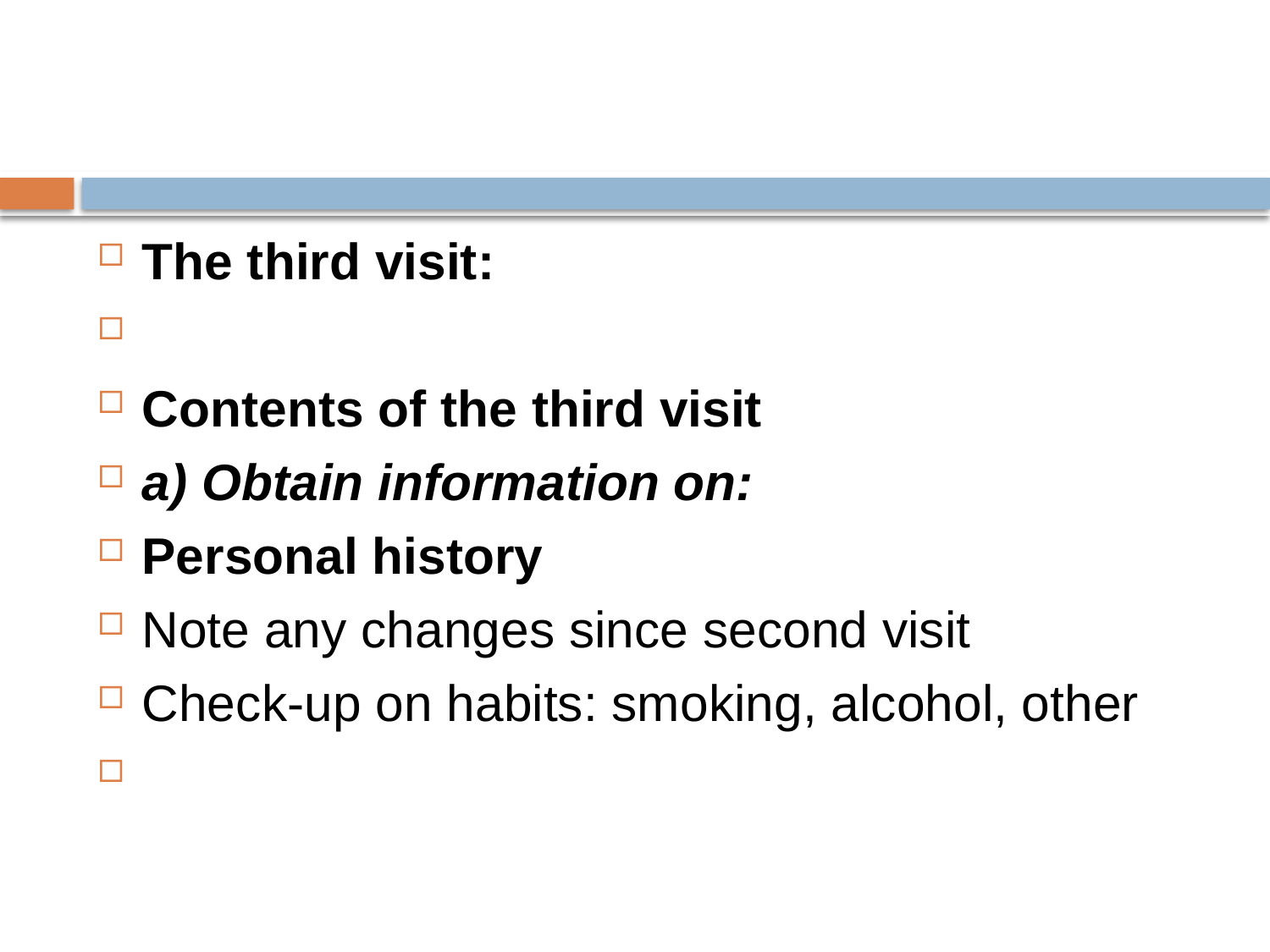

#
The third visit:

Contents of the third visit
a) Obtain information on:
Personal history
Note any changes since second visit
Check-up on habits: smoking, alcohol, other